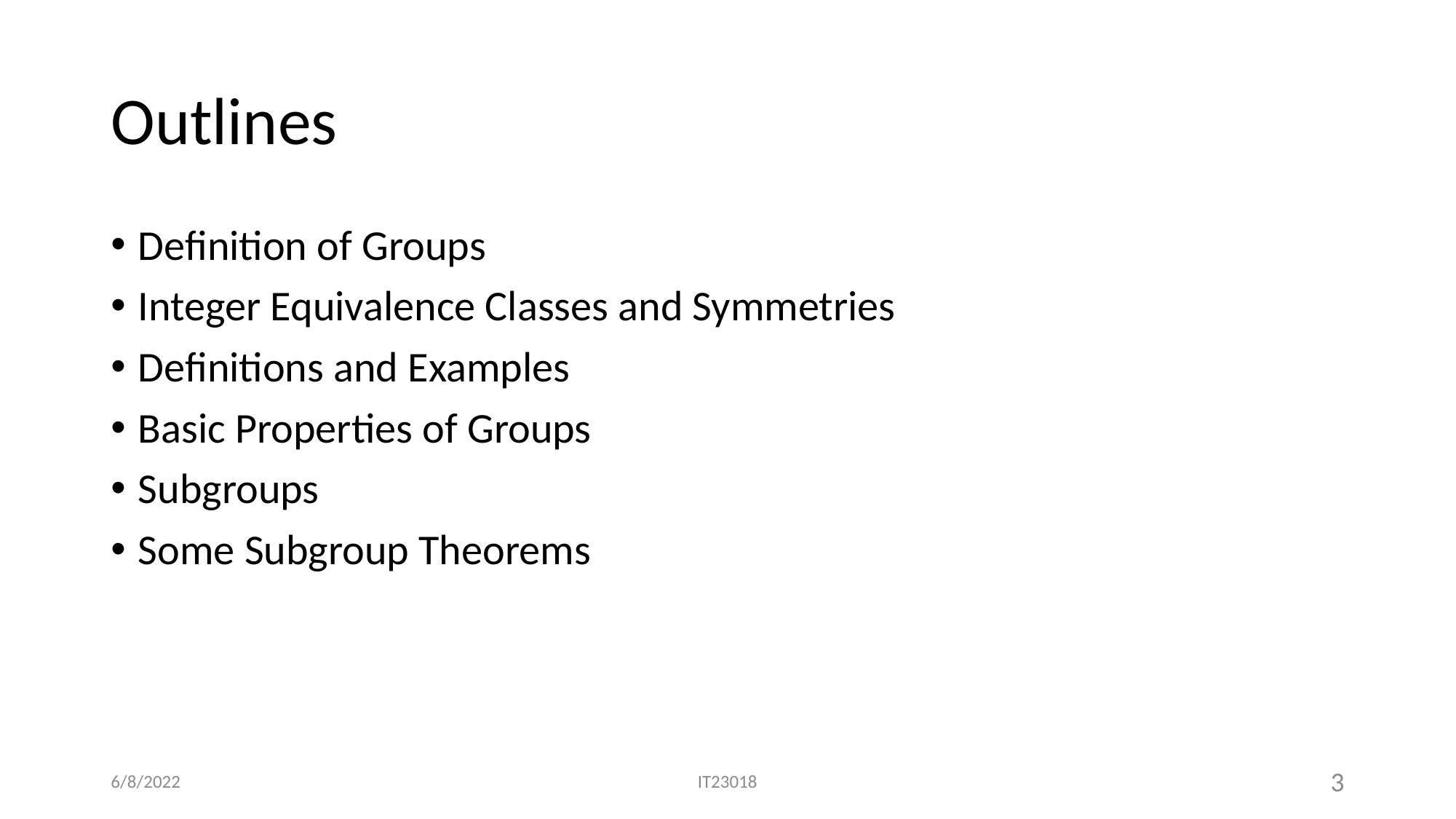

# Outlines
Definition of Groups
Integer Equivalence Classes and Symmetries
Definitions and Examples
Basic Properties of Groups
Subgroups
Some Subgroup Theorems

6/8/2022
IT23018
3